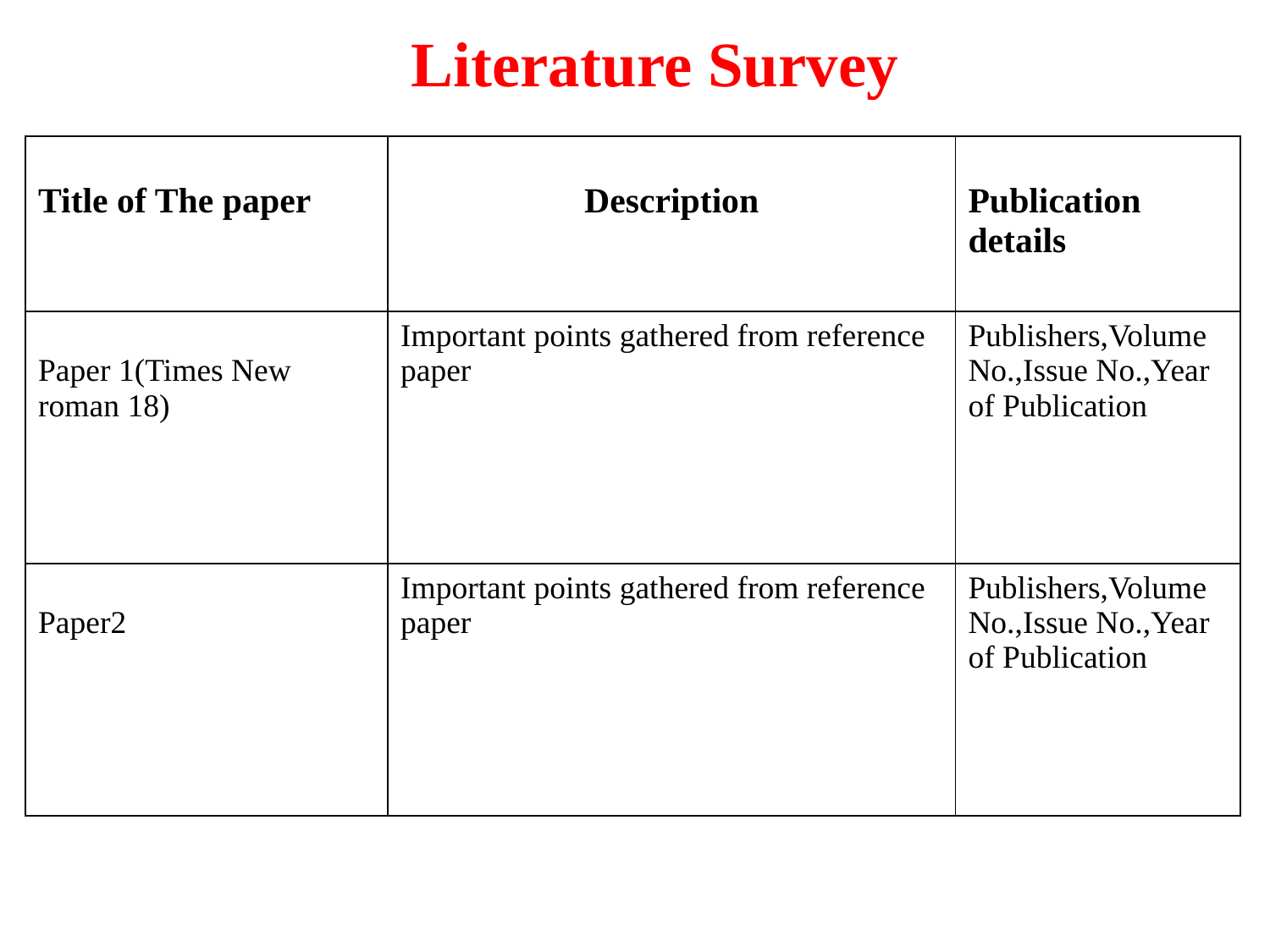

# Literature Survey

| Title of The paper | Description | Publication details |
| --- | --- | --- |
| Paper 1(Times New roman 18) | Important points gathered from reference paper | Publishers,Volume No.,Issue No.,Year of Publication |
| Paper2 | Important points gathered from reference paper | Publishers,Volume No.,Issue No.,Year of Publication |
12/9/2023
Dept of EEE
4